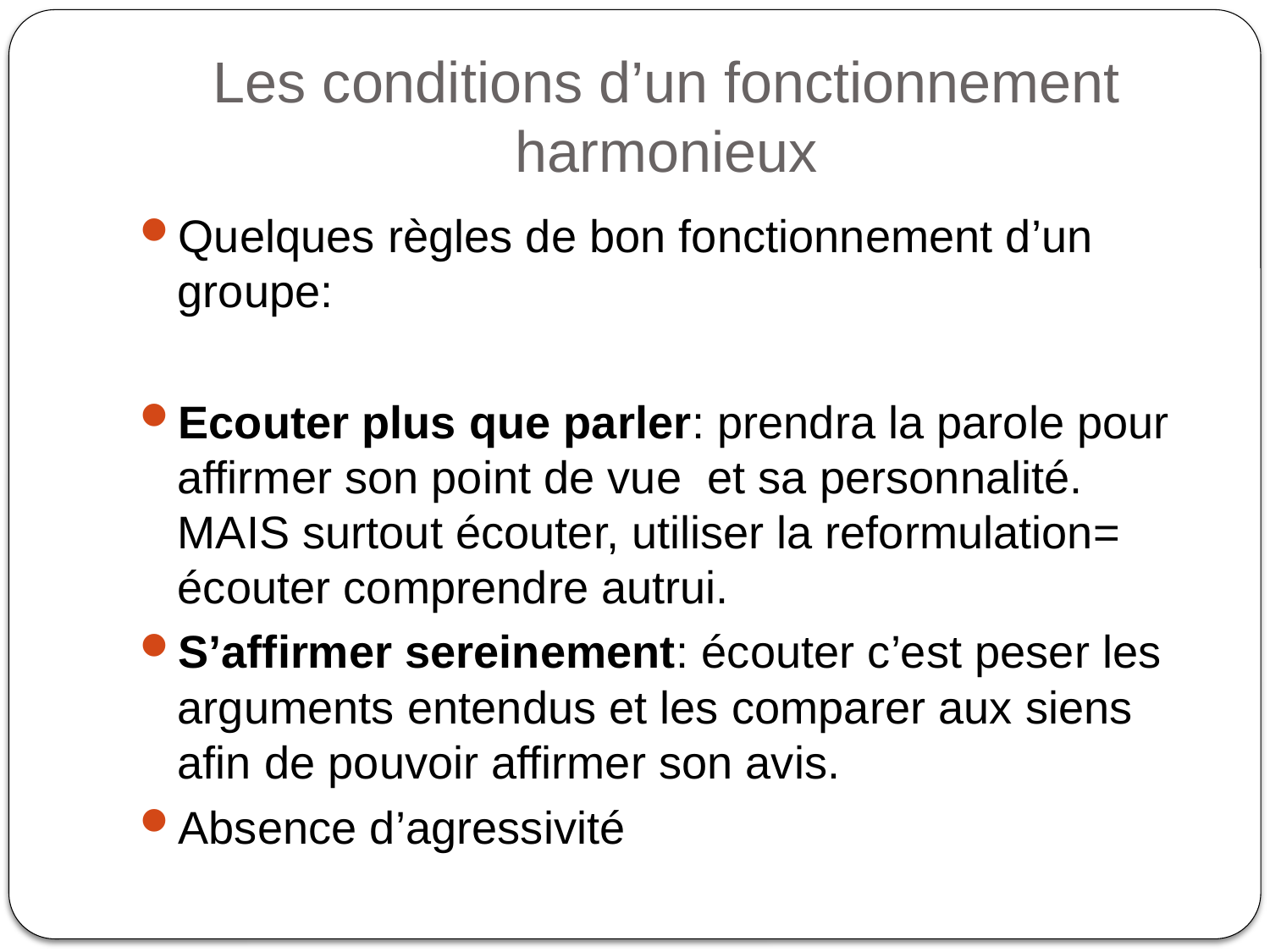

# Les conditions d’un fonctionnement harmonieux
Quelques règles de bon fonctionnement d’un groupe:

Ecouter plus que parler: prendra la parole pour affirmer son point de vue  et sa personnalité. MAIS surtout écouter, utiliser la reformulation= écouter comprendre autrui.
S’affirmer sereinement: écouter c’est peser les arguments entendus et les comparer aux siens afin de pouvoir affirmer son avis.
Absence d’agressivité